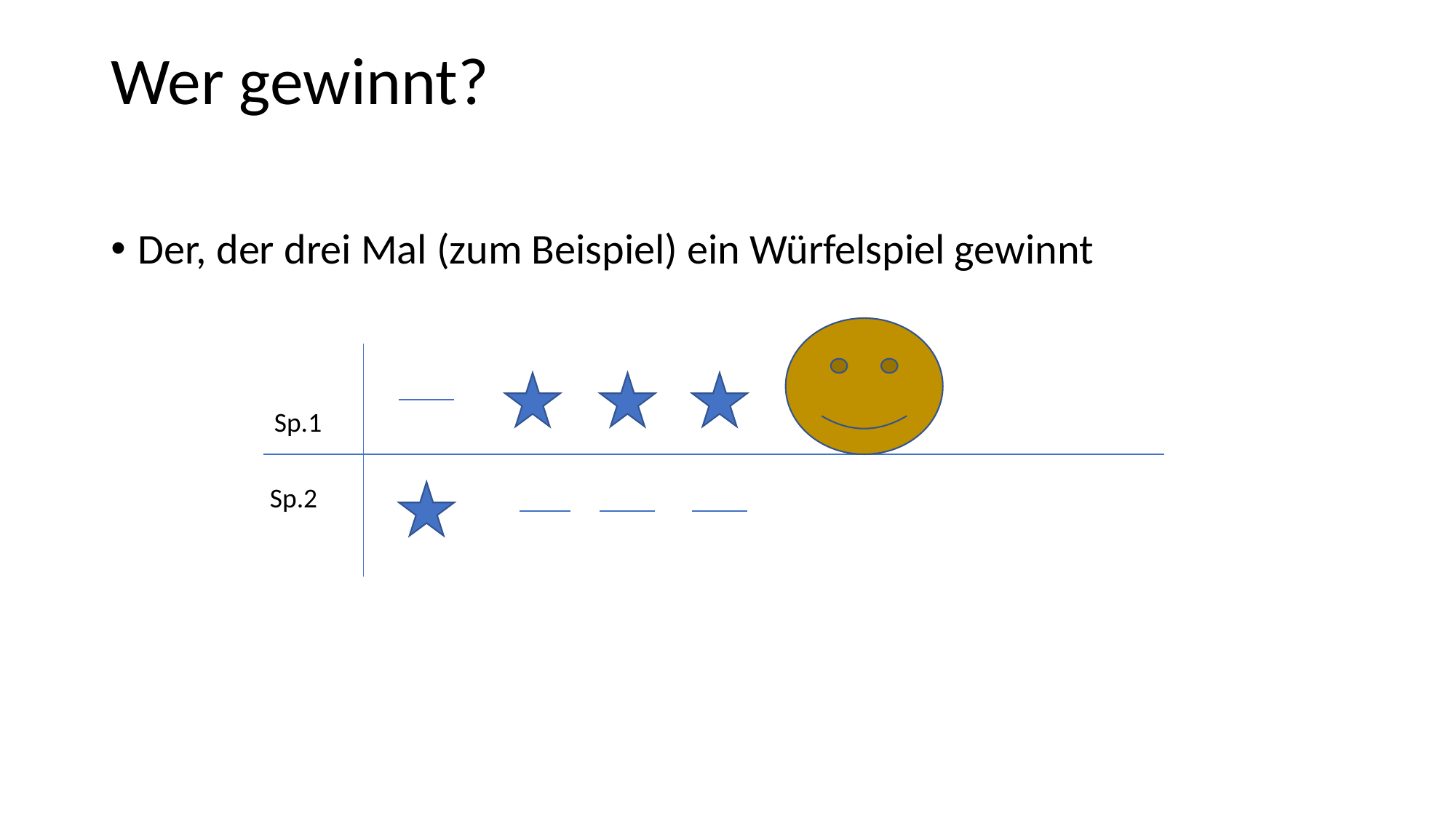

# Wer gewinnt?
Der, der drei Mal (zum Beispiel) ein Würfelspiel gewinnt

Sp.1
Sp.2